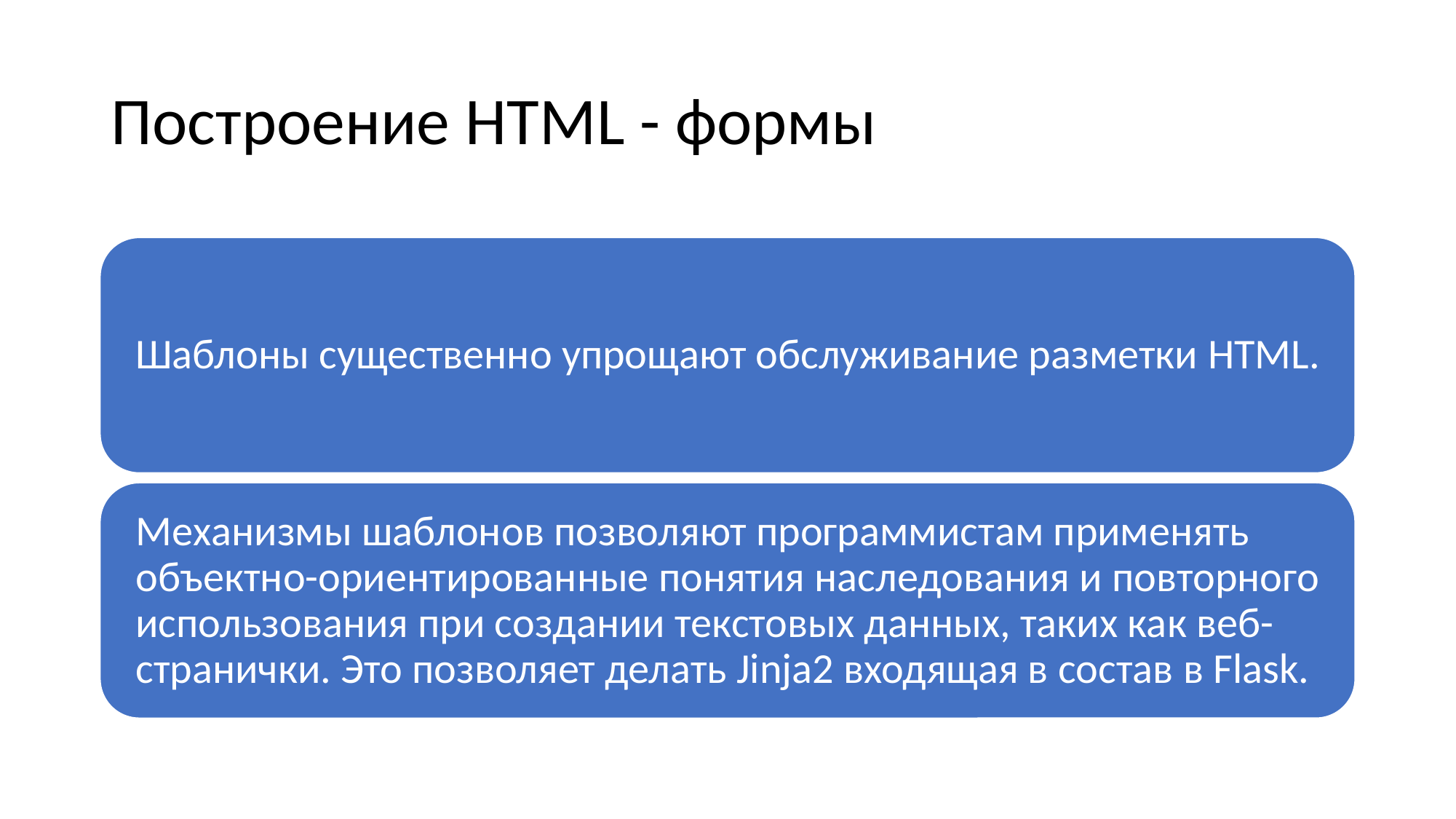

# Построение HTML - формы
Шаблоны существенно упрощают обслуживание разметки HTML.
Механизмы шаблонов позволяют программистам применять объектно-ориентированные понятия наследования и повторного использования при создании текстовых данных, таких как веб-странички. Это позволяет делать Jinja2 входящая в состав в Flask.